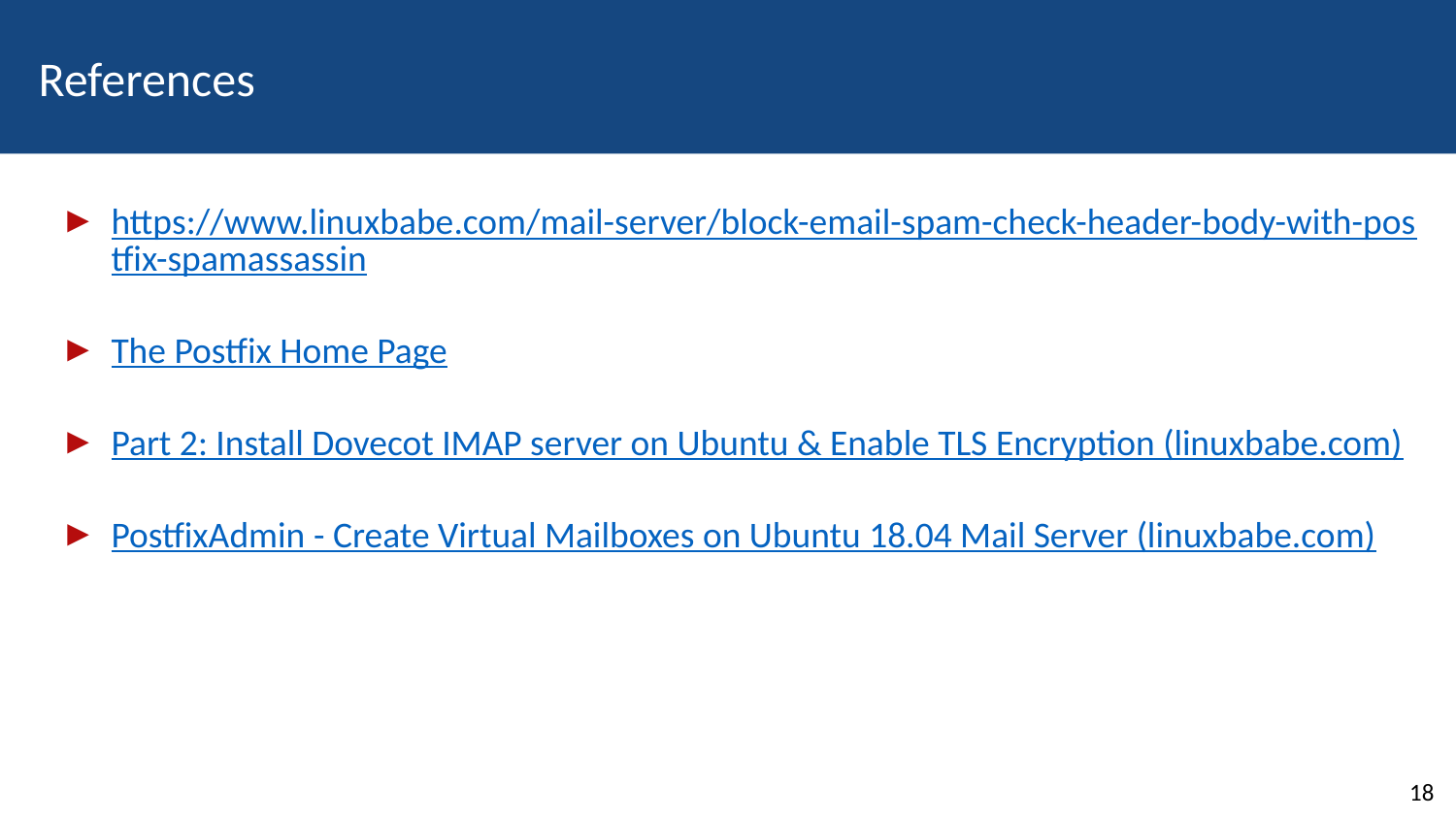

# References
https://www.linuxbabe.com/mail-server/block-email-spam-check-header-body-with-postfix-spamassassin
The Postfix Home Page
Part 2: Install Dovecot IMAP server on Ubuntu & Enable TLS Encryption (linuxbabe.com)
PostfixAdmin - Create Virtual Mailboxes on Ubuntu 18.04 Mail Server (linuxbabe.com)